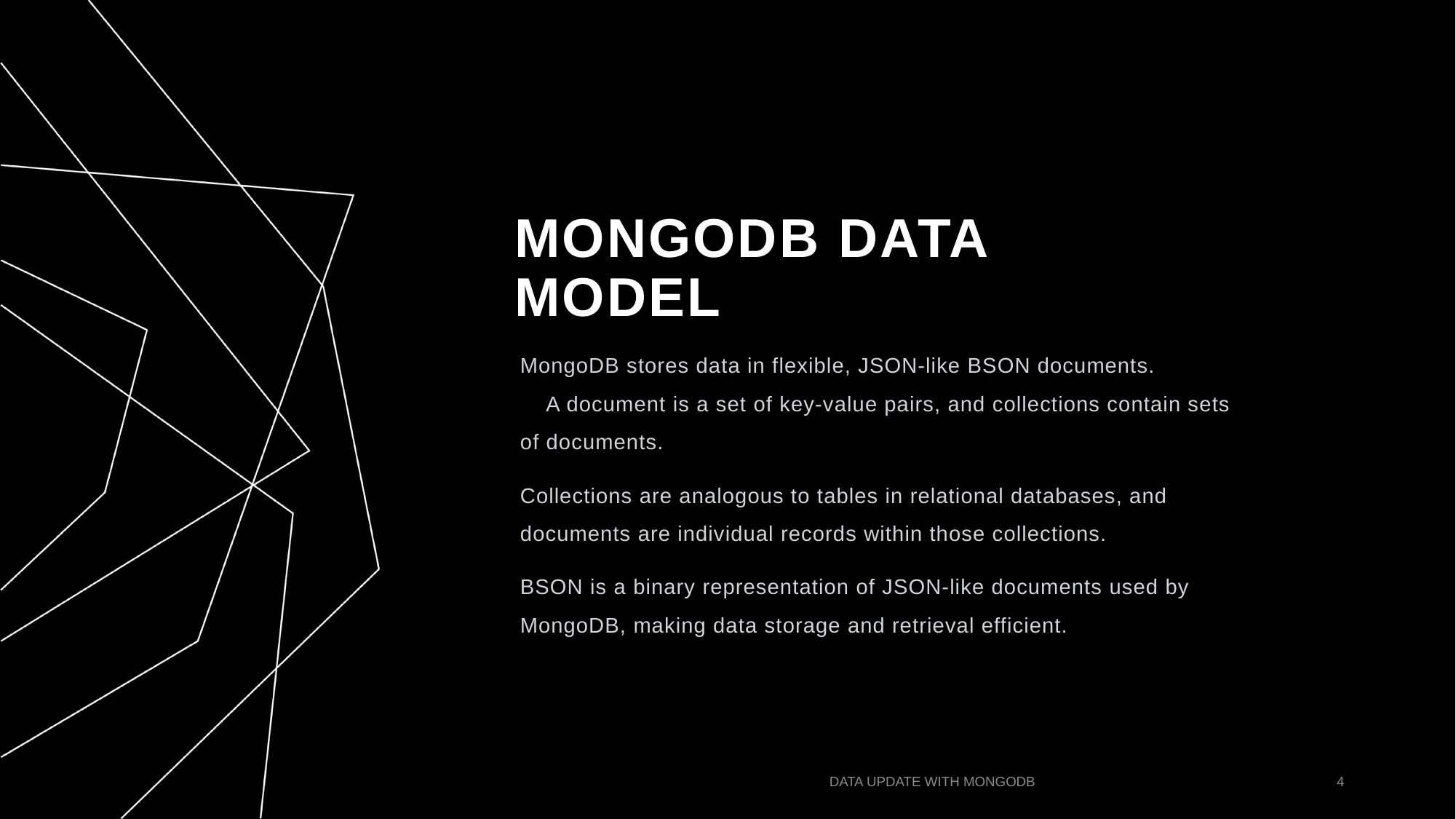

# MongoDB Data Model
MongoDB stores data in flexible, JSON-like BSON documents.                  A document is a set of key-value pairs, and collections contain sets of documents.
Collections are analogous to tables in relational databases, and documents are individual records within those collections.
BSON is a binary representation of JSON-like documents used by MongoDB, making data storage and retrieval efficient.
DATA UPDATE WITH MONGODB
4